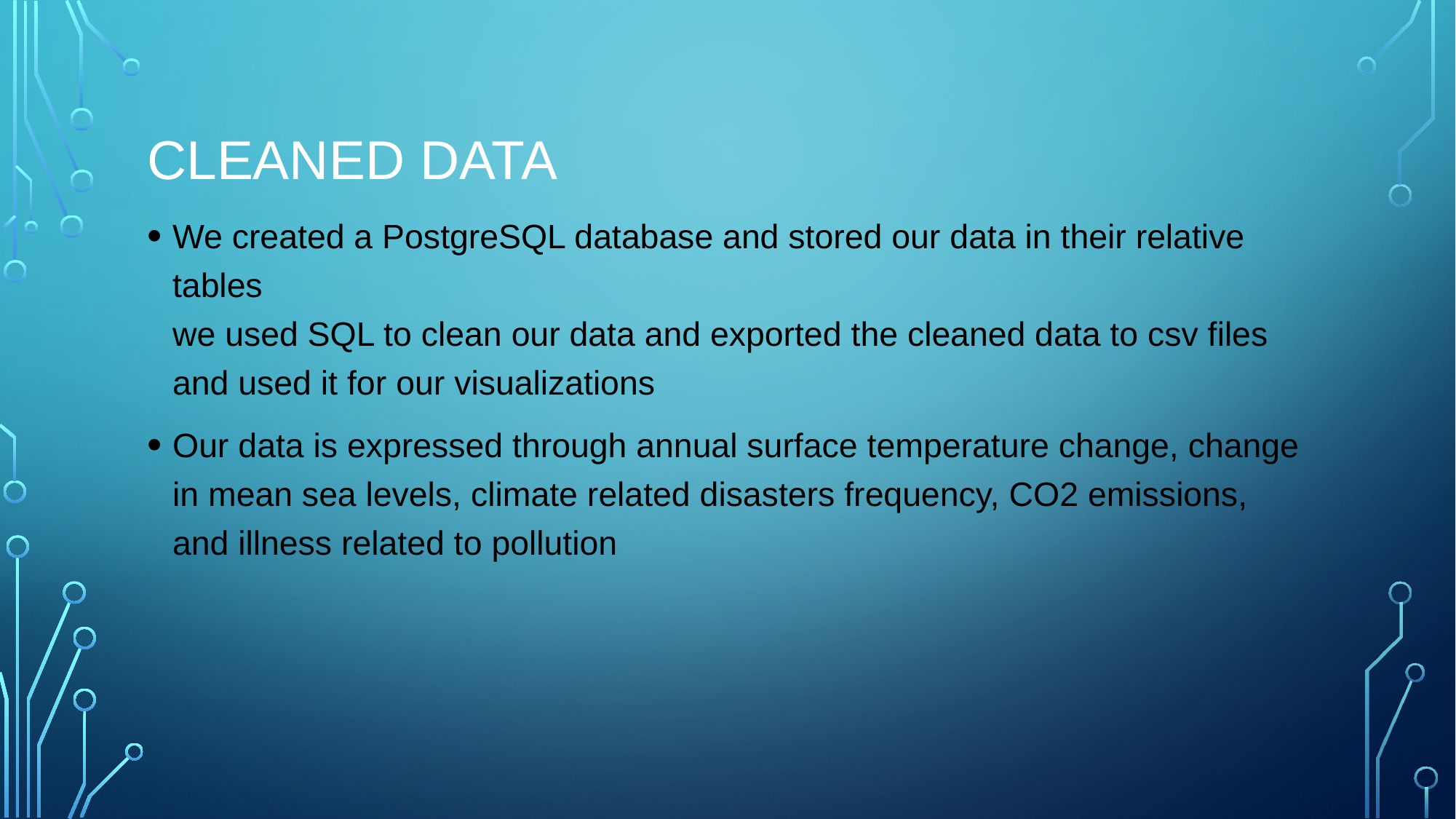

# Cleaned data

We created a PostgreSQL database and stored our data in their relative tables
we used SQL to clean our data and exported the cleaned data to csv files and used it for our visualizations
Our data is expressed through annual surface temperature change, change in mean sea levels, climate related disasters frequency, CO2 emissions, and illness related to pollution